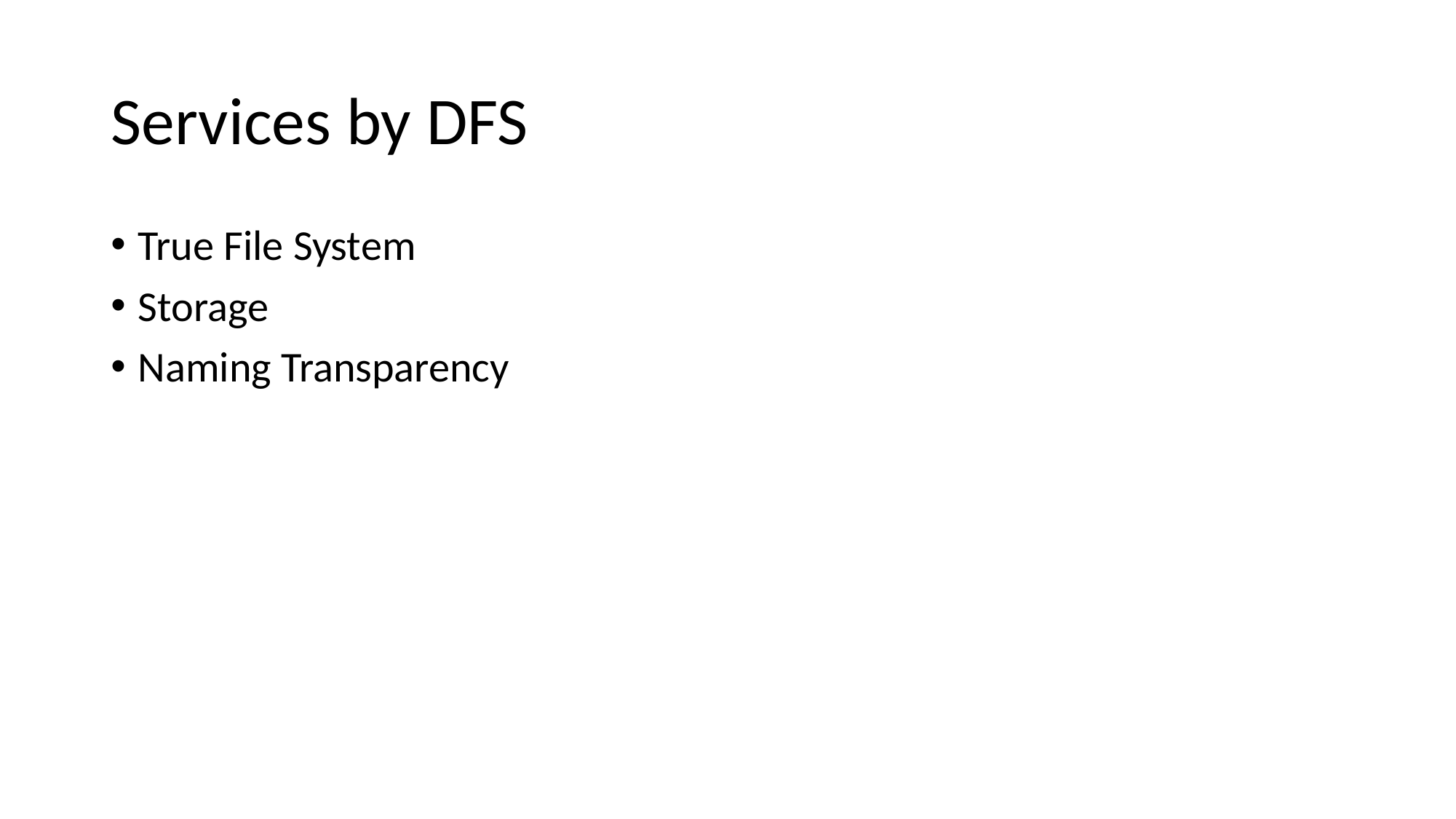

# Services by DFS
True File System
Storage
Naming Transparency